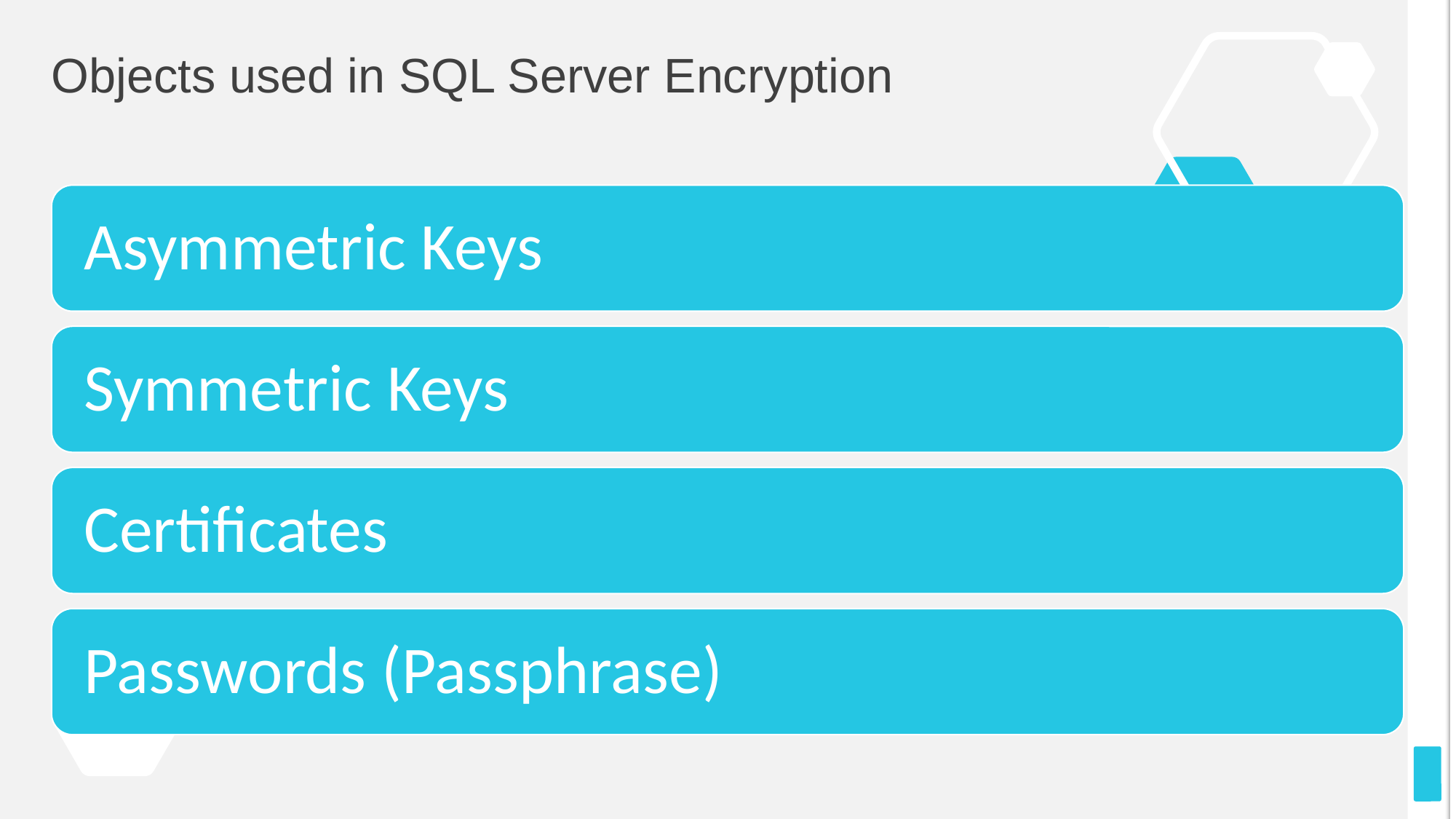

# Objects used in SQL Server Encryption
Asymmetric Keys
Symmetric Keys
Certificates
Passwords (Passphrase)